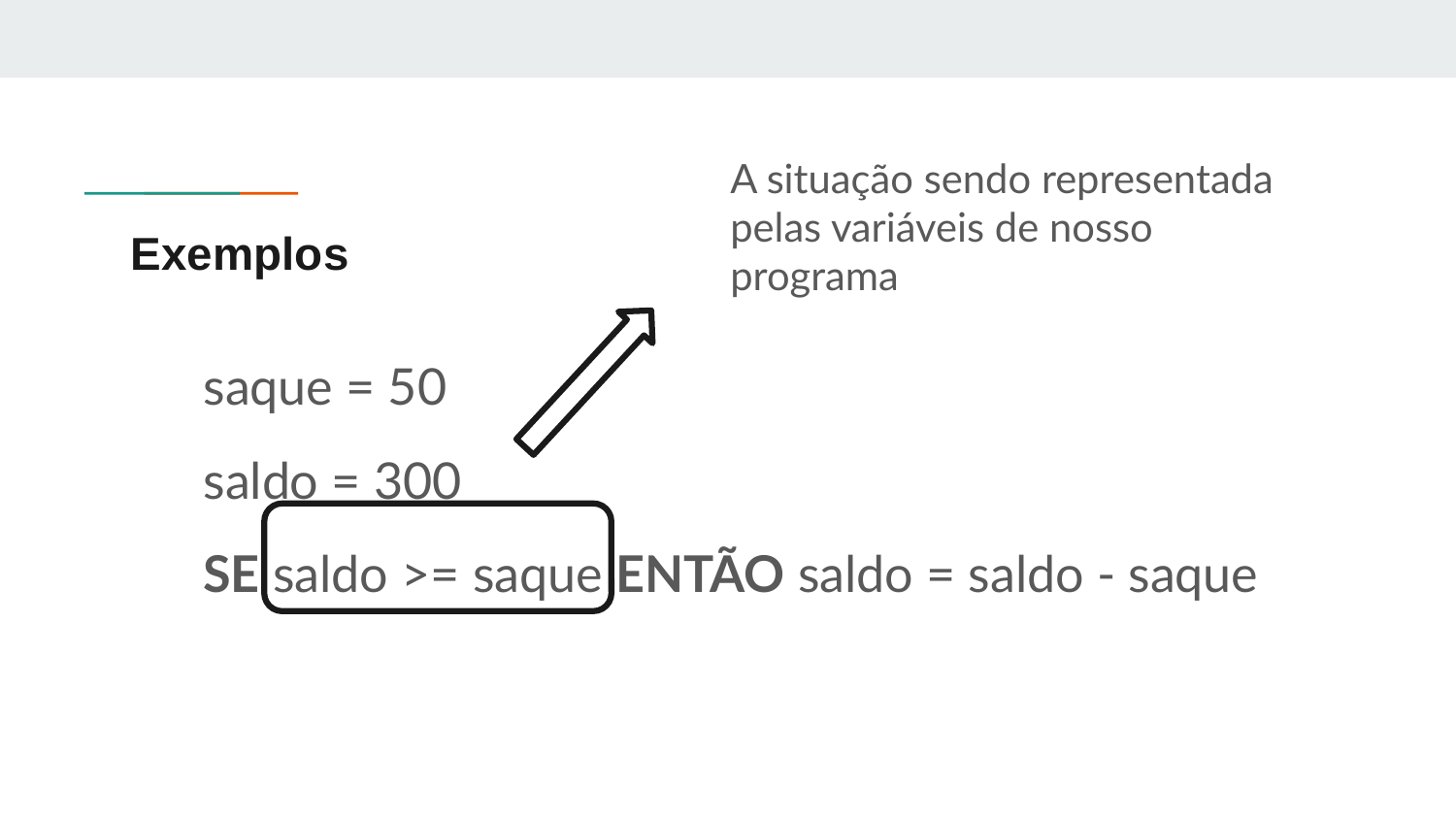

A situação sendo representada pelas variáveis de nosso programa
# Exemplos

saque = 50
saldo = 300
SE saldo >= saque ENTÃO saldo = saldo - saque